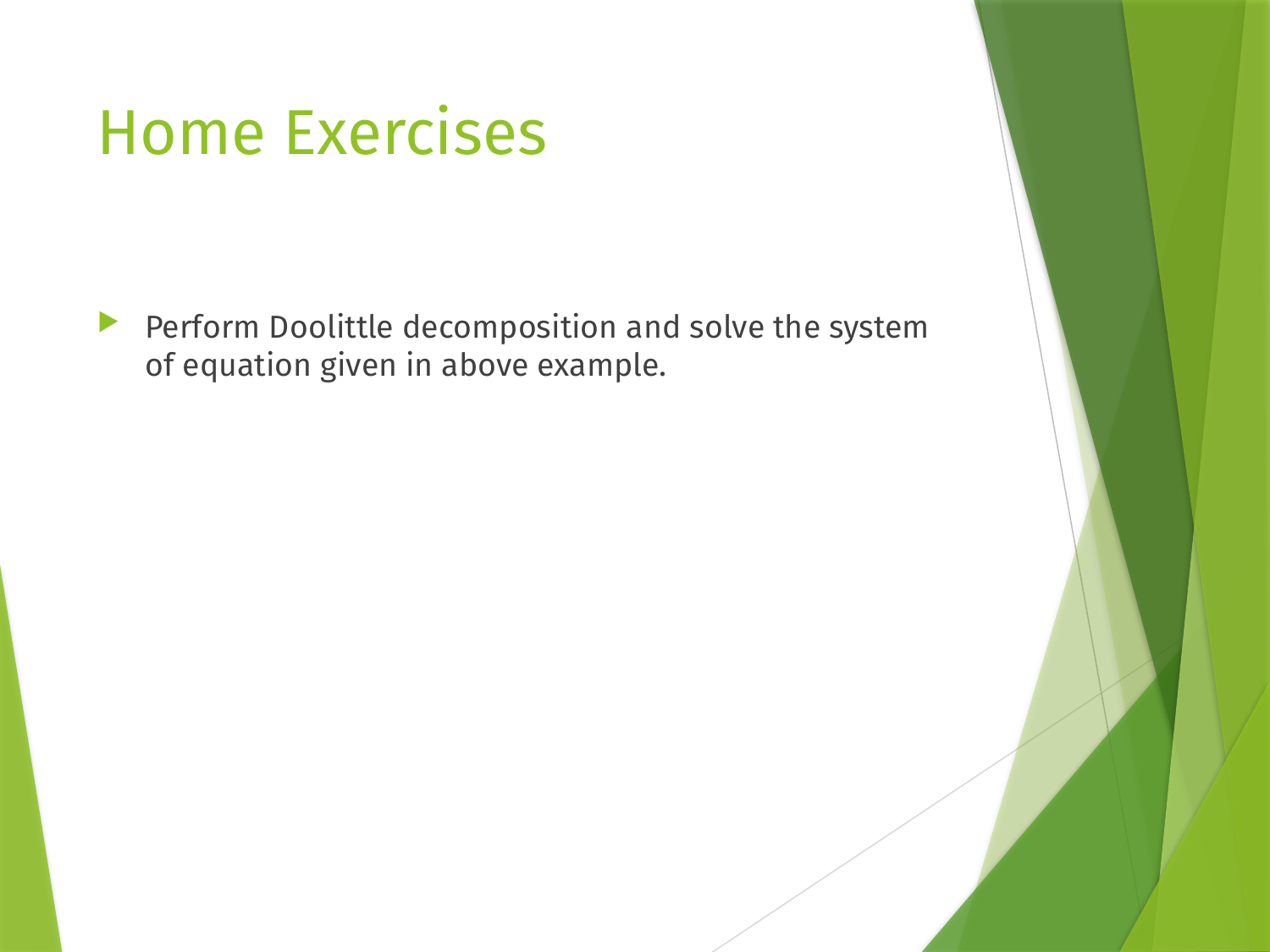

# Home Exercises
Perform Doolittle decomposition and solve the system of equation given in above example.